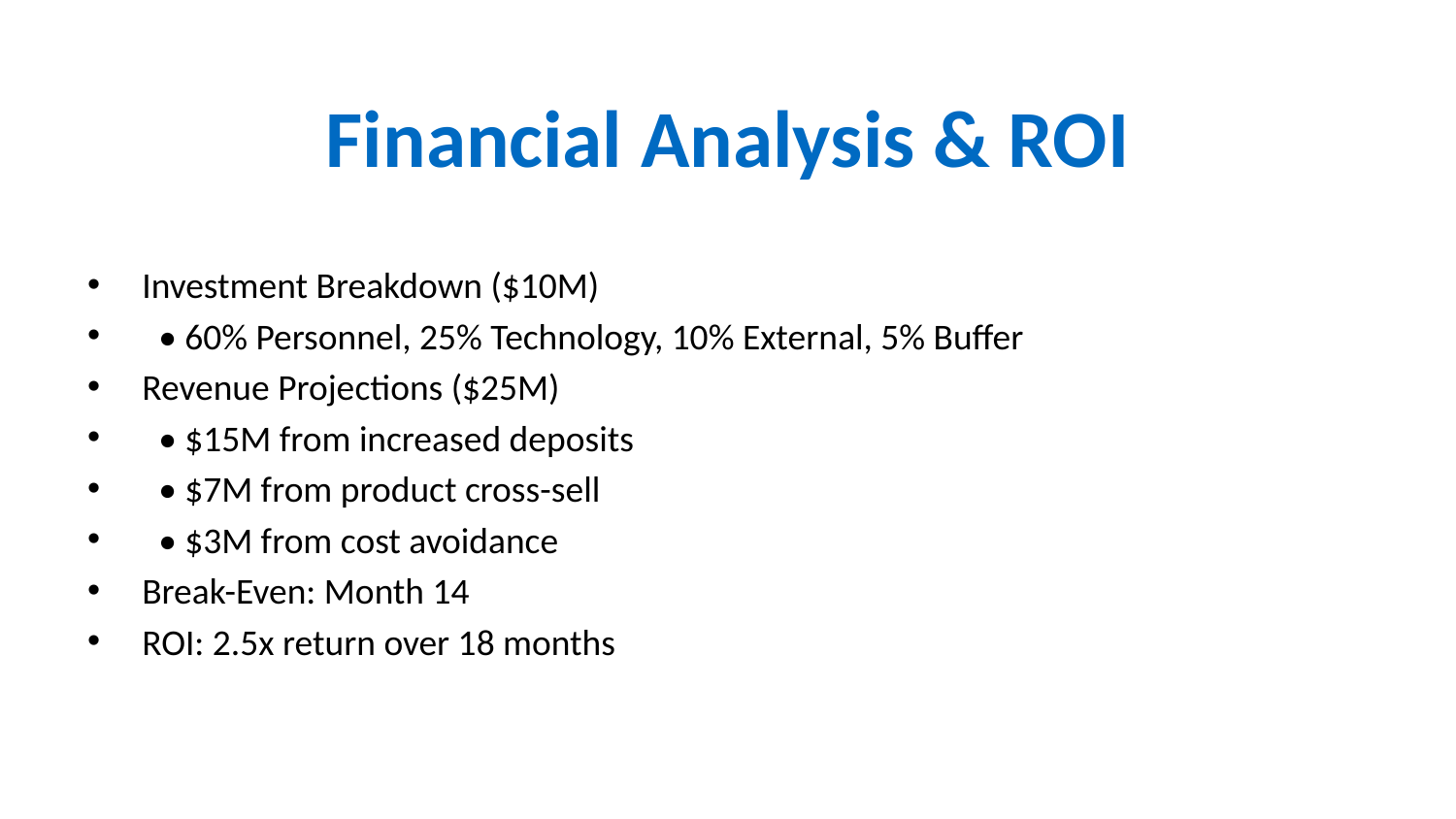

# Financial Analysis & ROI
Investment Breakdown ($10M)
  • 60% Personnel, 25% Technology, 10% External, 5% Buffer
Revenue Projections ($25M)
  • $15M from increased deposits
  • $7M from product cross-sell
  • $3M from cost avoidance
Break-Even: Month 14
ROI: 2.5x return over 18 months